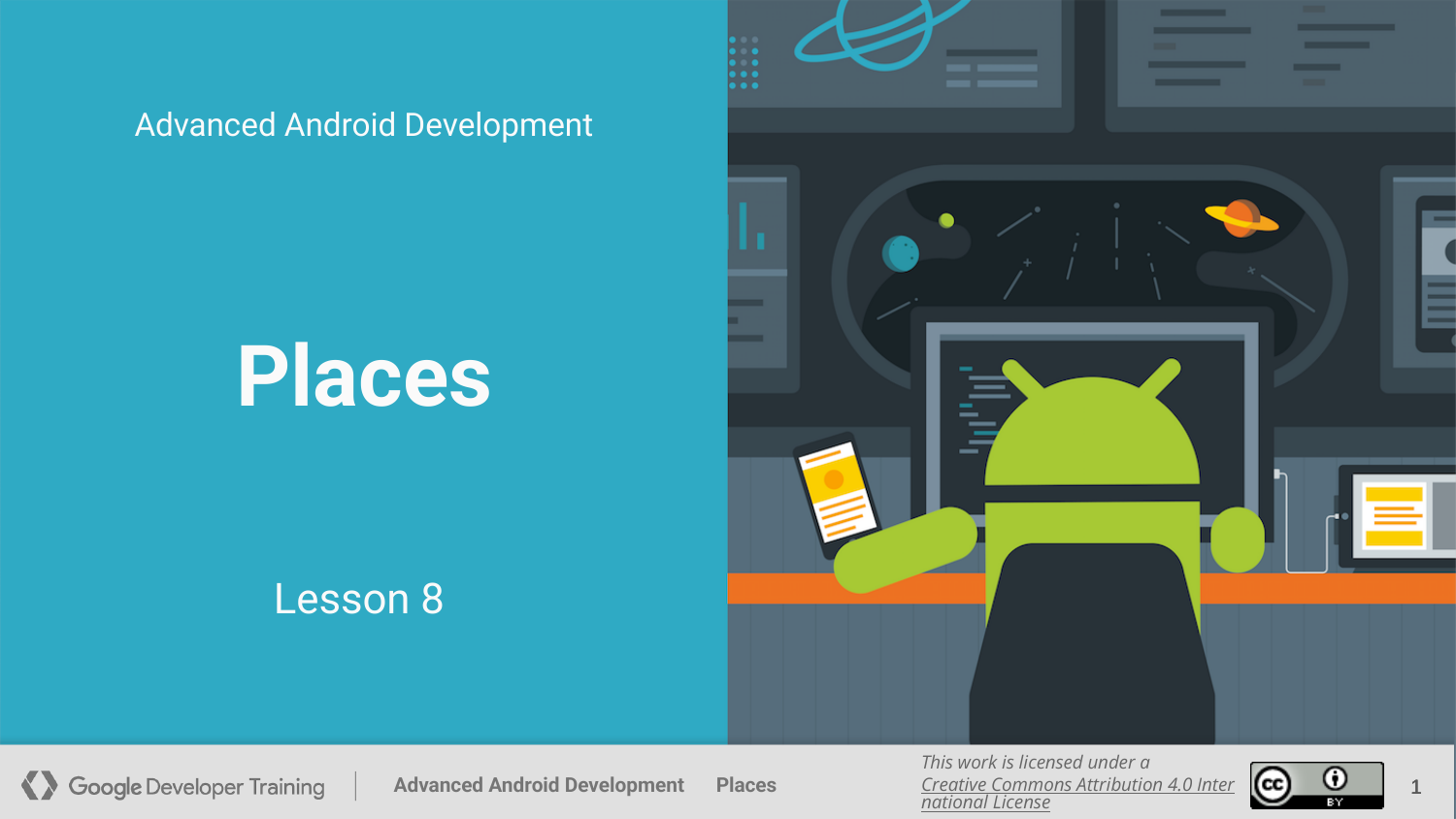

Advanced Android Development
# Places
Lesson 8
1
1
1